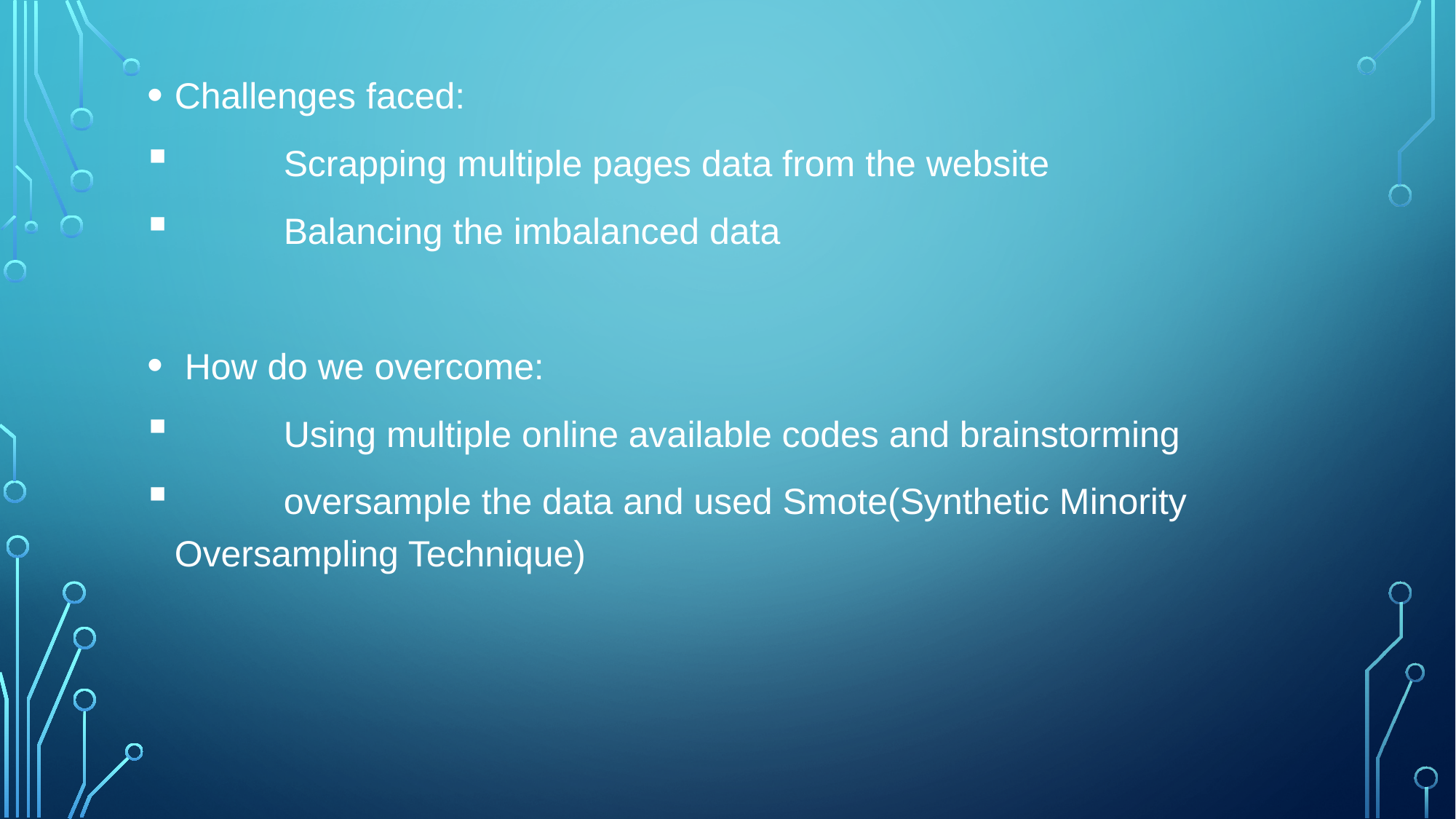

Challenges faced:
	Scrapping multiple pages data from the website
 	Balancing the imbalanced data

 How do we overcome:
 	Using multiple online available codes and brainstorming
 	oversample the data and used Smote(Synthetic Minority Oversampling Technique)